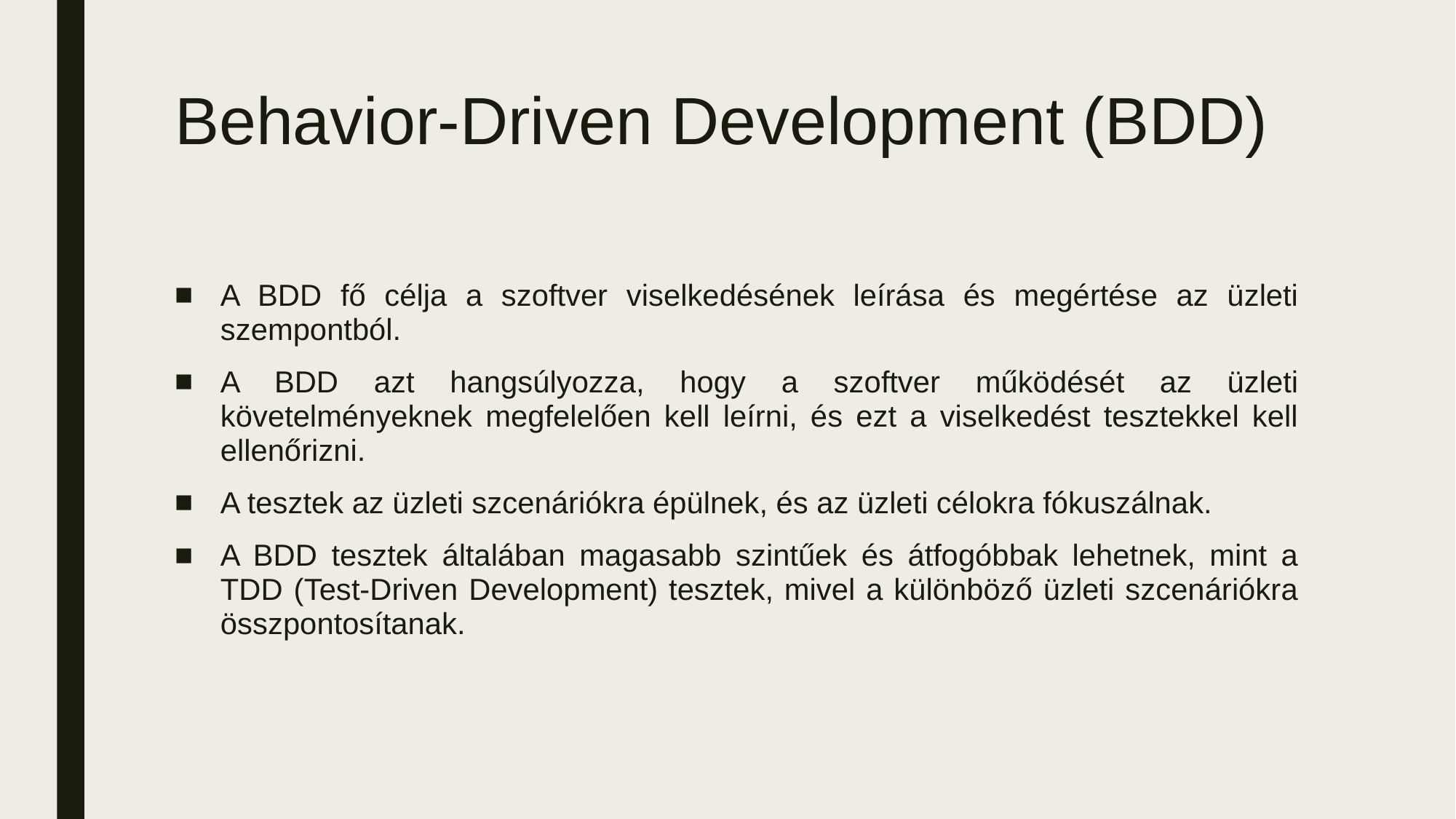

# Behavior-Driven Development (BDD)
A BDD fő célja a szoftver viselkedésének leírása és megértése az üzleti szempontból.
A BDD azt hangsúlyozza, hogy a szoftver működését az üzleti követelményeknek megfelelően kell leírni, és ezt a viselkedést tesztekkel kell ellenőrizni.
A tesztek az üzleti szcenáriókra épülnek, és az üzleti célokra fókuszálnak.
A BDD tesztek általában magasabb szintűek és átfogóbbak lehetnek, mint a TDD (Test-Driven Development) tesztek, mivel a különböző üzleti szcenáriókra összpontosítanak.